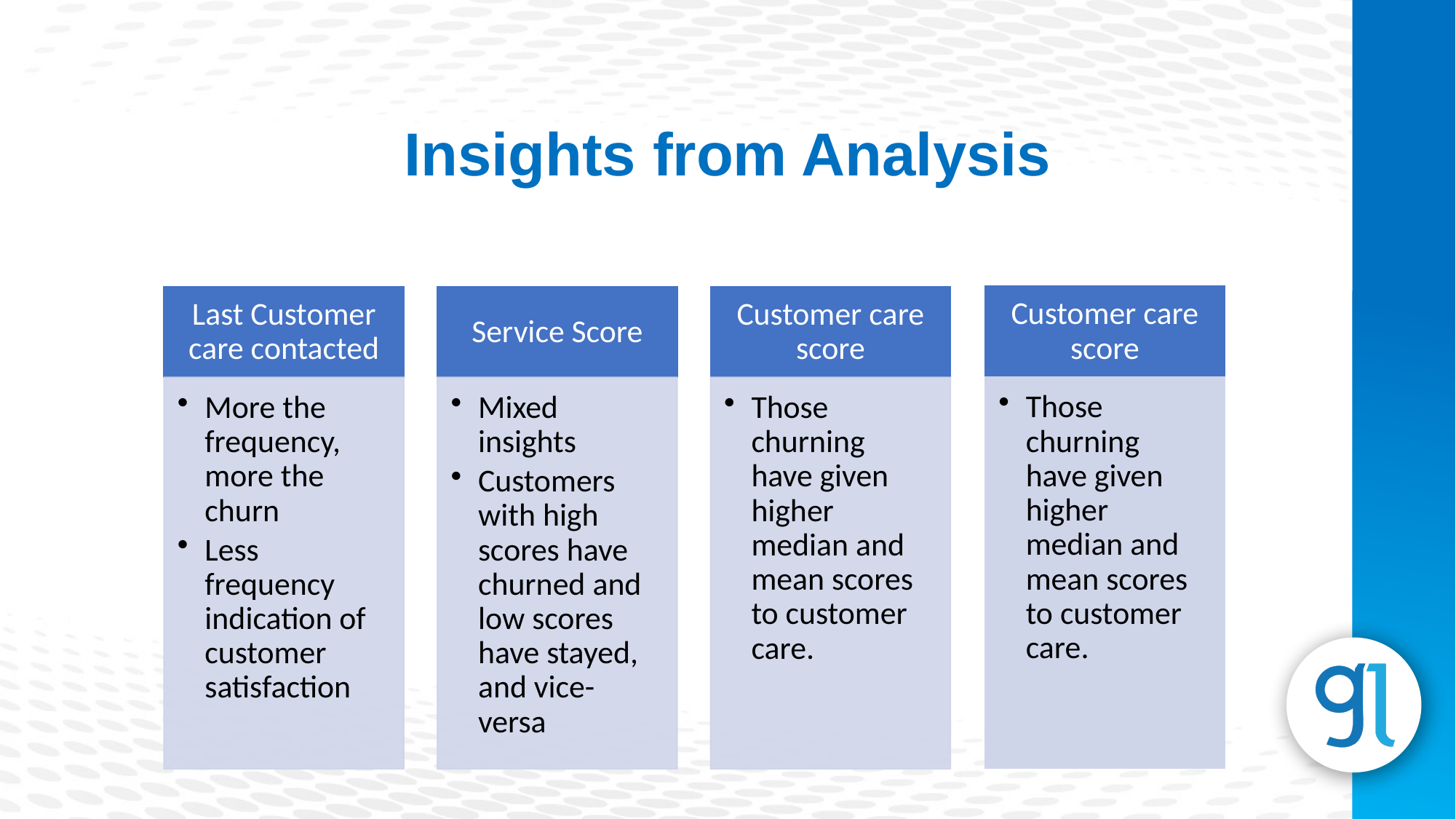

Insights from Analysis
Last Customer care contacted
More the frequency, more the churn
Less frequency indication of customer satisfaction
Service Score
Mixed insights
Customers with high scores have churned and low scores have stayed, and vice-versa
Customer care score
Those churning have given higher median and mean scores to customer care.

Customer care score

Those churning have given higher median and mean scores to customer care.